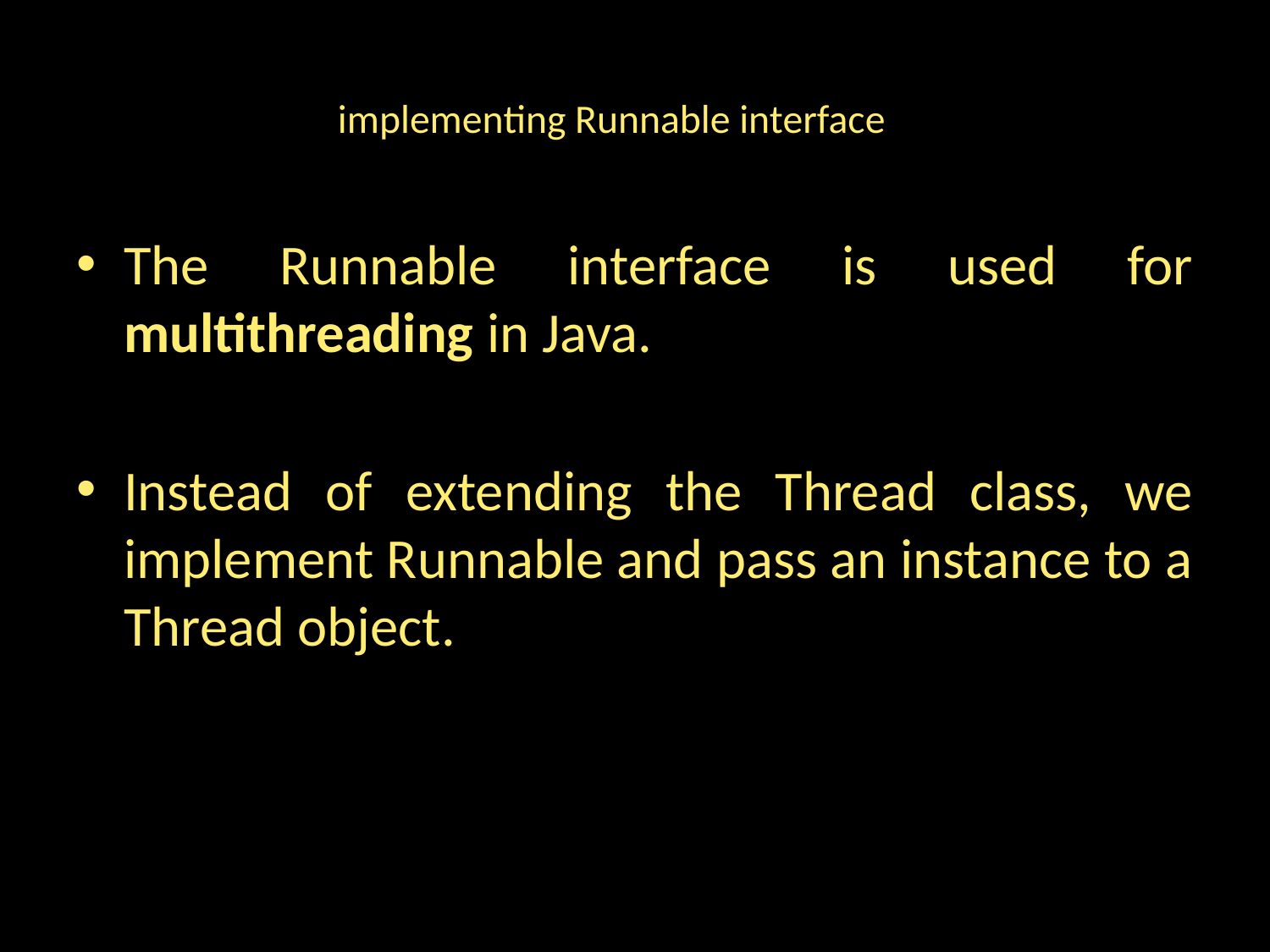

# implementing Runnable interface
The Runnable interface is used for multithreading in Java.

Instead of extending the Thread class, we implement Runnable and pass an instance to a Thread object.